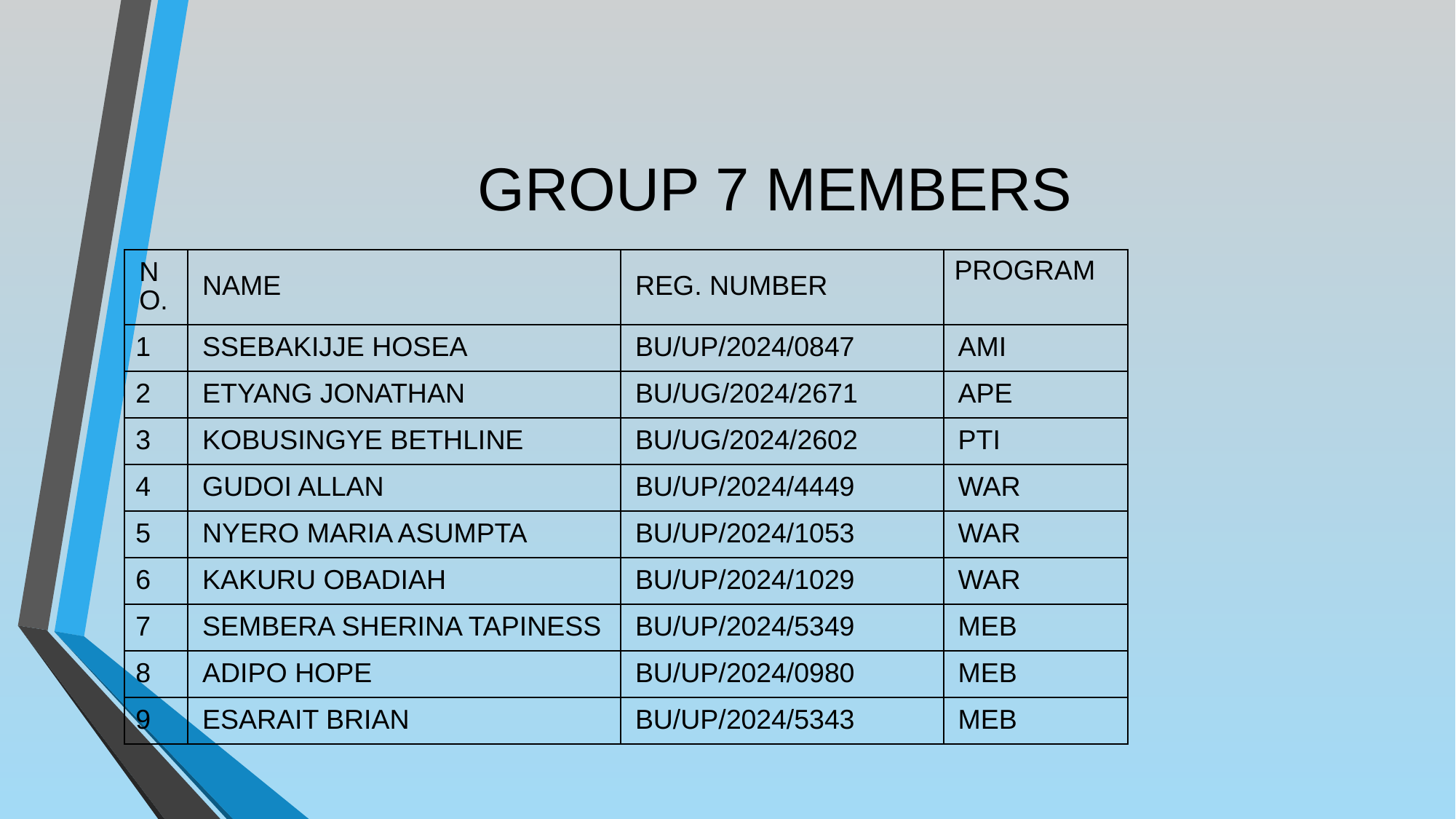

# GROUP 7 MEMBERS
| NO. | NAME | REG. NUMBER | PROGRAM |
| --- | --- | --- | --- |
| 1 | SSEBAKIJJE HOSEA | BU/UP/2024/0847 | AMI |
| 2 | ETYANG JONATHAN | BU/UG/2024/2671 | APE |
| 3 | KOBUSINGYE BETHLINE | BU/UG/2024/2602 | PTI |
| 4 | GUDOI ALLAN | BU/UP/2024/4449 | WAR |
| 5 | NYERO MARIA ASUMPTA | BU/UP/2024/1053 | WAR |
| 6 | KAKURU OBADIAH | BU/UP/2024/1029 | WAR |
| 7 | SEMBERA SHERINA TAPINESS | BU/UP/2024/5349 | MEB |
| 8 | ADIPO HOPE | BU/UP/2024/0980 | MEB |
| 9 | ESARAIT BRIAN | BU/UP/2024/5343 | MEB |